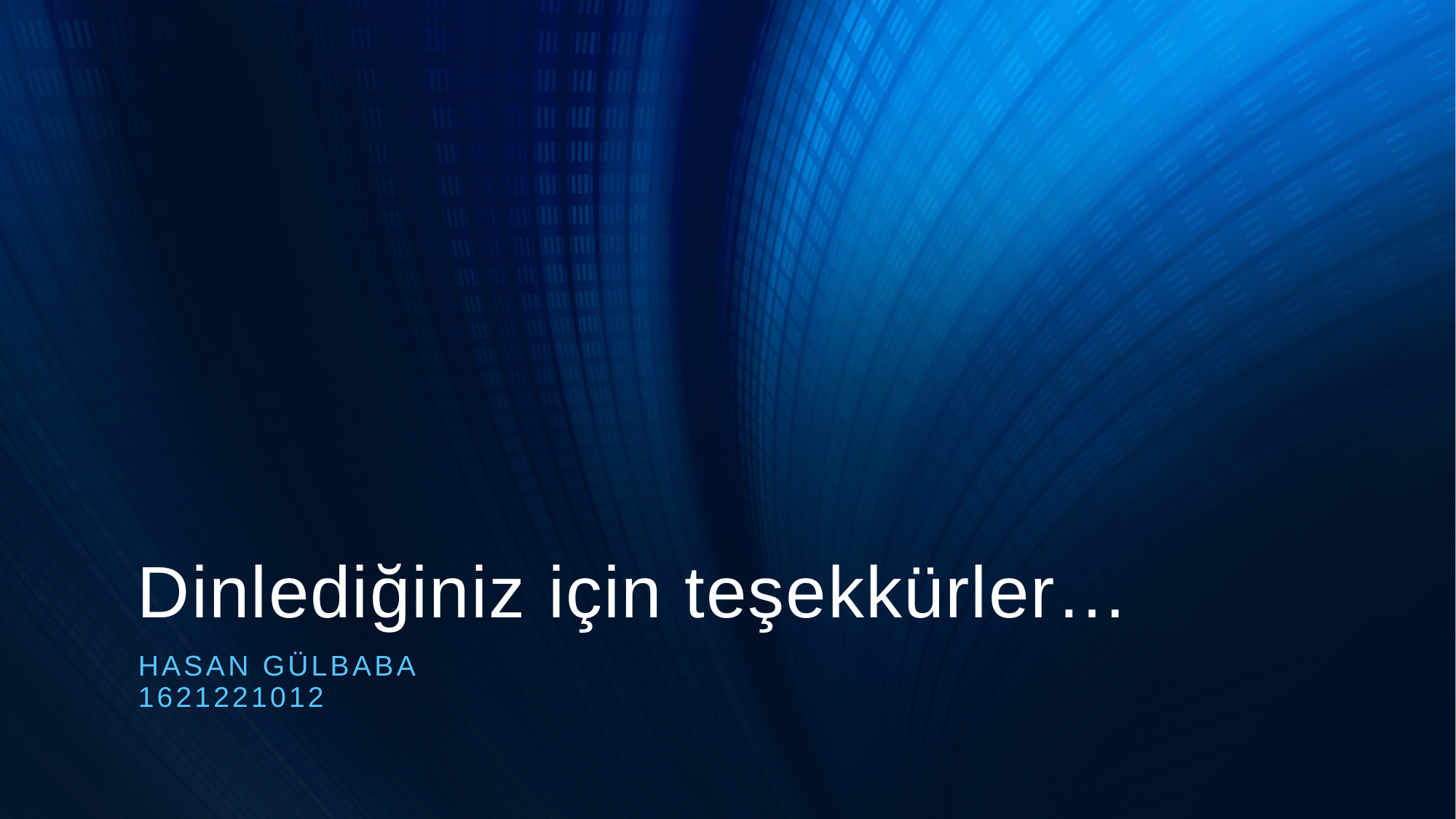

# Dinlediğiniz için teşekkürler…
Hasan Gülbaba
1621221012